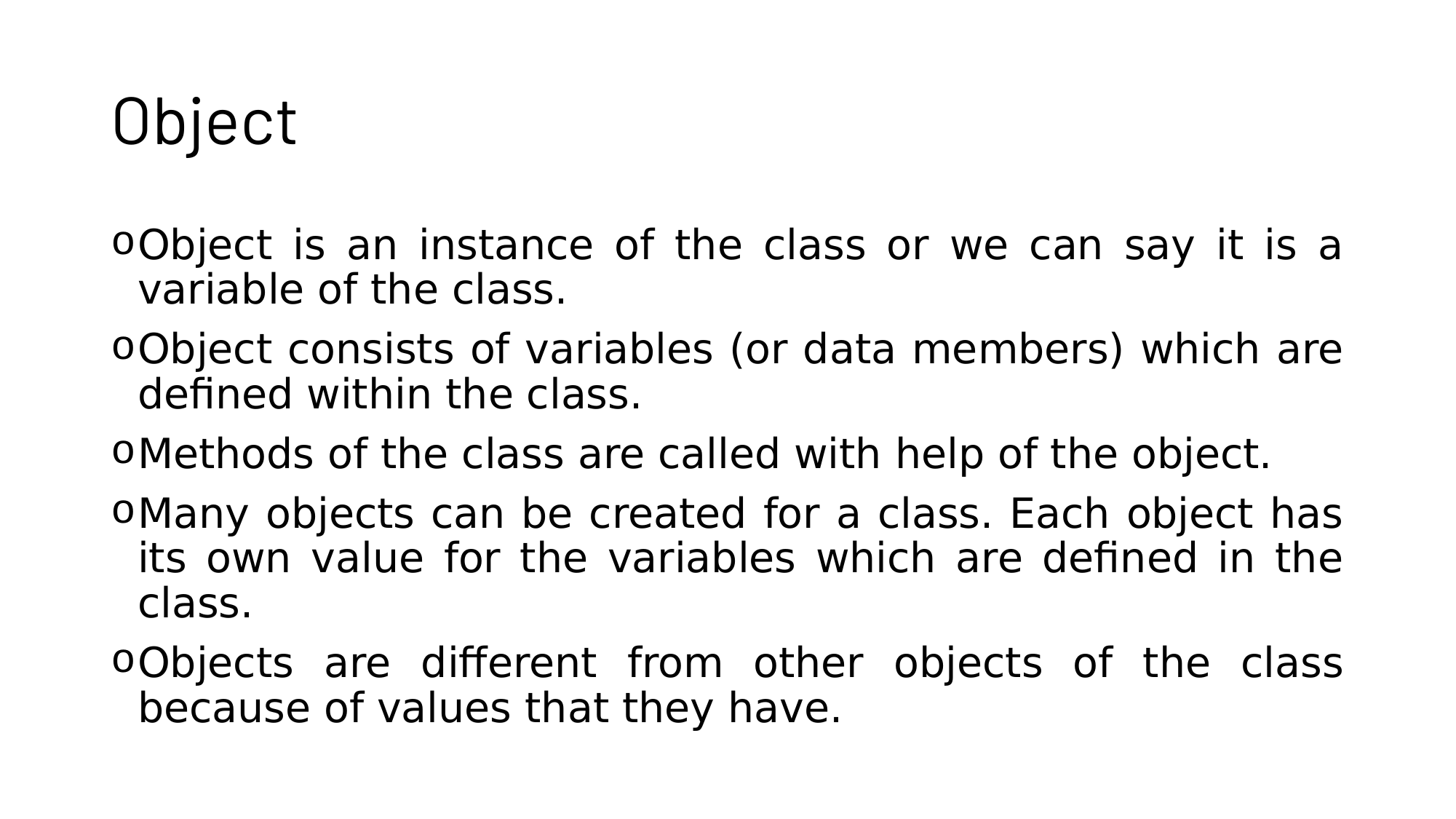

# Object
Object is an instance of the class or we can say it is a variable of the class.
Object consists of variables (or data members) which are defined within the class.
Methods of the class are called with help of the object.
Many objects can be created for a class. Each object has its own value for the variables which are defined in the class.
Objects are different from other objects of the class because of values that they have.